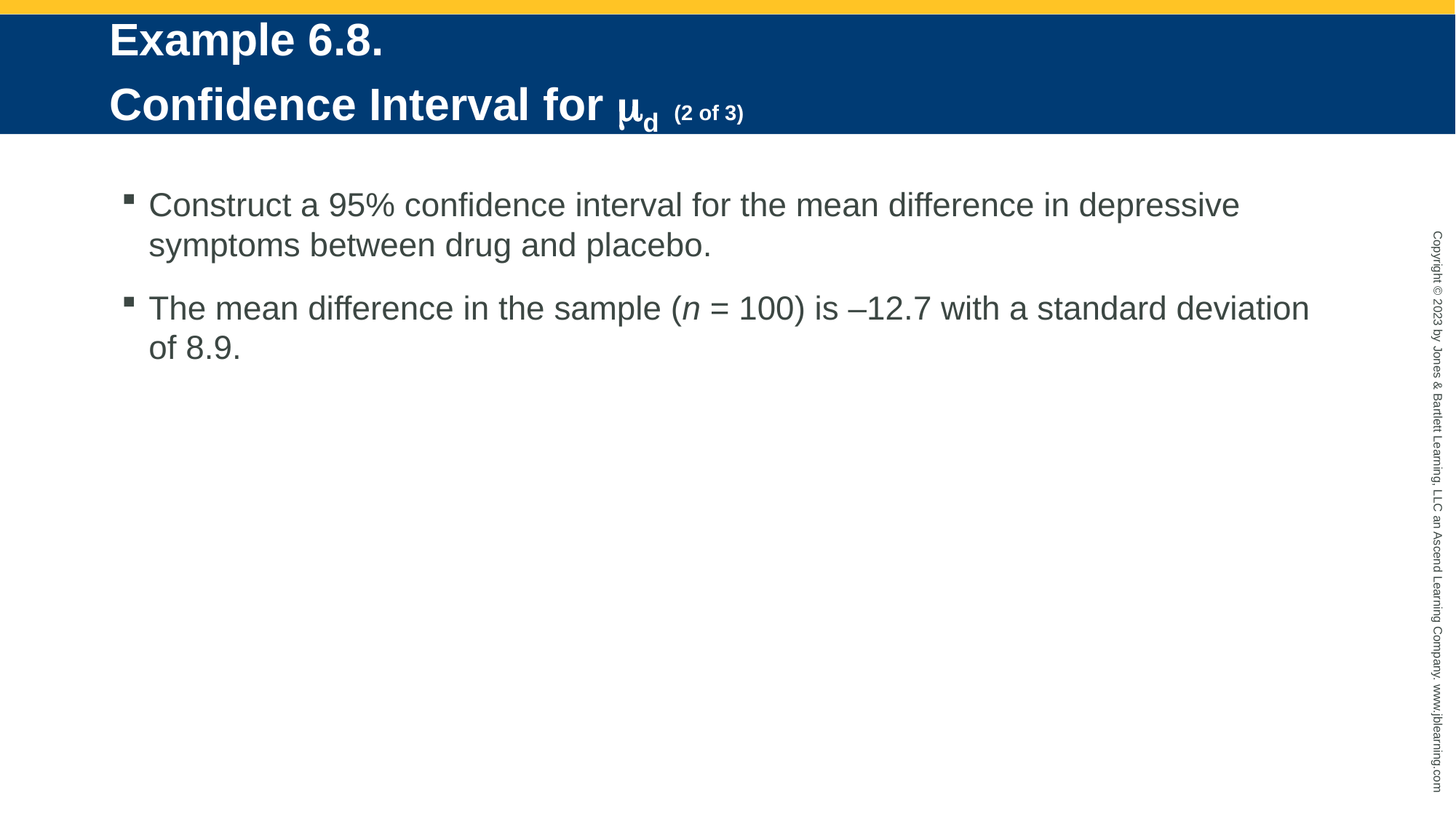

# Example 6.8. Confidence Interval for μd (2 of 3)
Construct a 95% confidence interval for the mean difference in depressive symptoms between drug and placebo.
The mean difference in the sample (n = 100) is –12.7 with a standard deviation of 8.9.